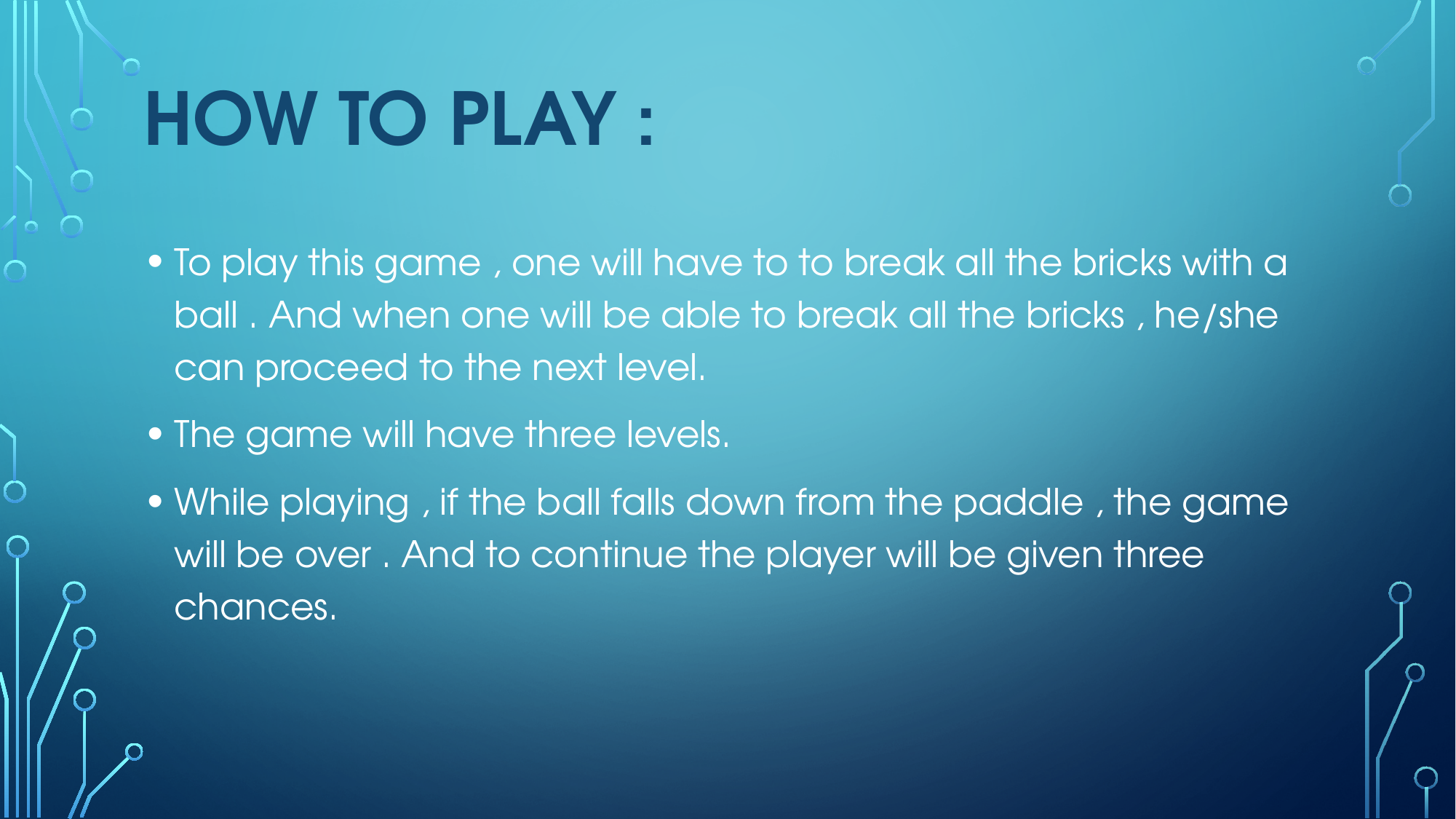

# HOW TO PLAY :
To play this game , one will have to to break all the bricks with a ball . And when one will be able to break all the bricks , he/she can proceed to the next level.
The game will have three levels.
While playing , if the ball falls down from the paddle , the game will be over . And to continue the player will be given three chances.